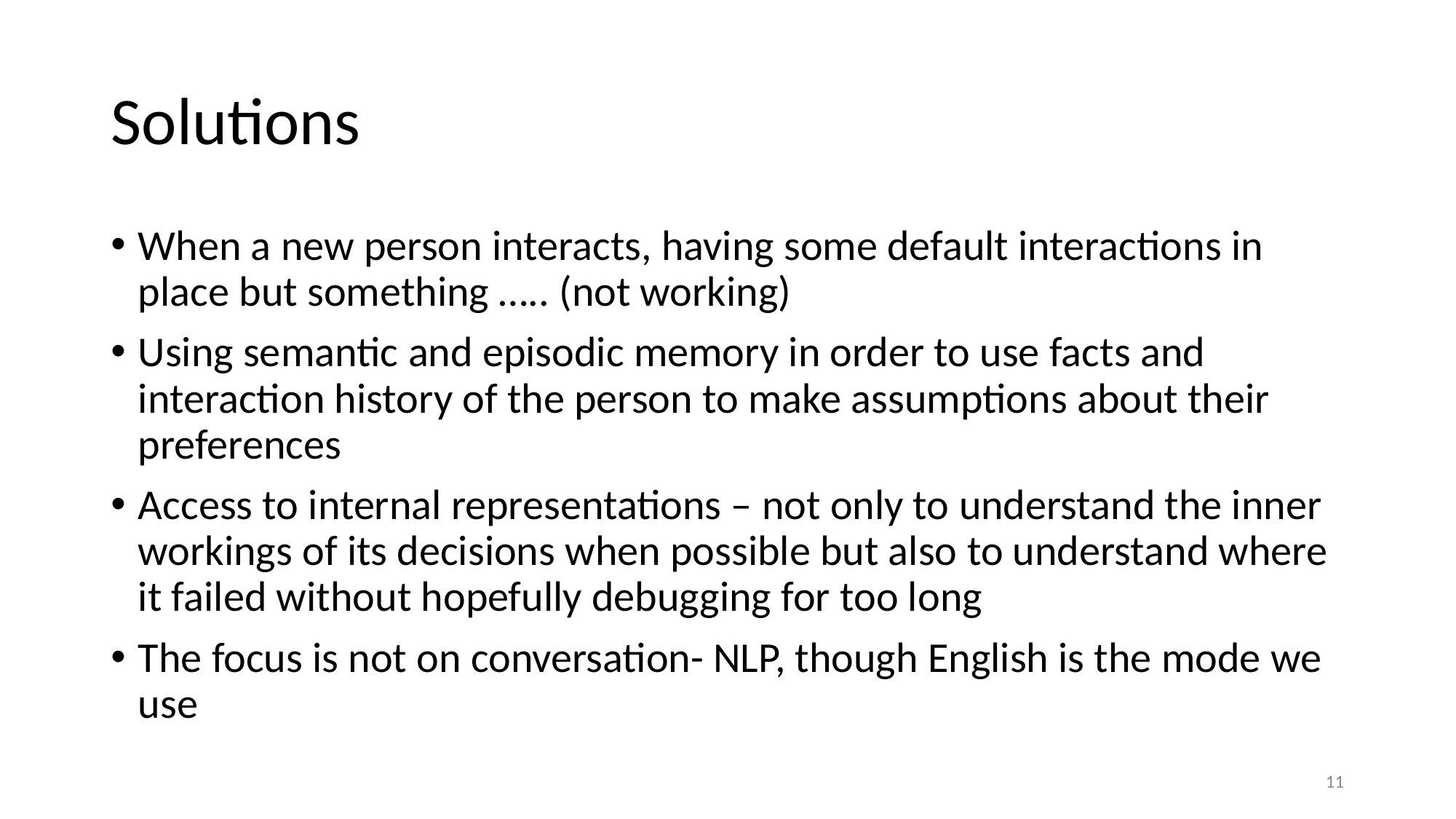

# Solutions
When a new person interacts, having some default interactions in place but something ….. (not working)
Using semantic and episodic memory in order to use facts and interaction history of the person to make assumptions about their preferences
Access to internal representations – not only to understand the inner workings of its decisions when possible but also to understand where it failed without hopefully debugging for too long
The focus is not on conversation- NLP, though English is the mode we use
11